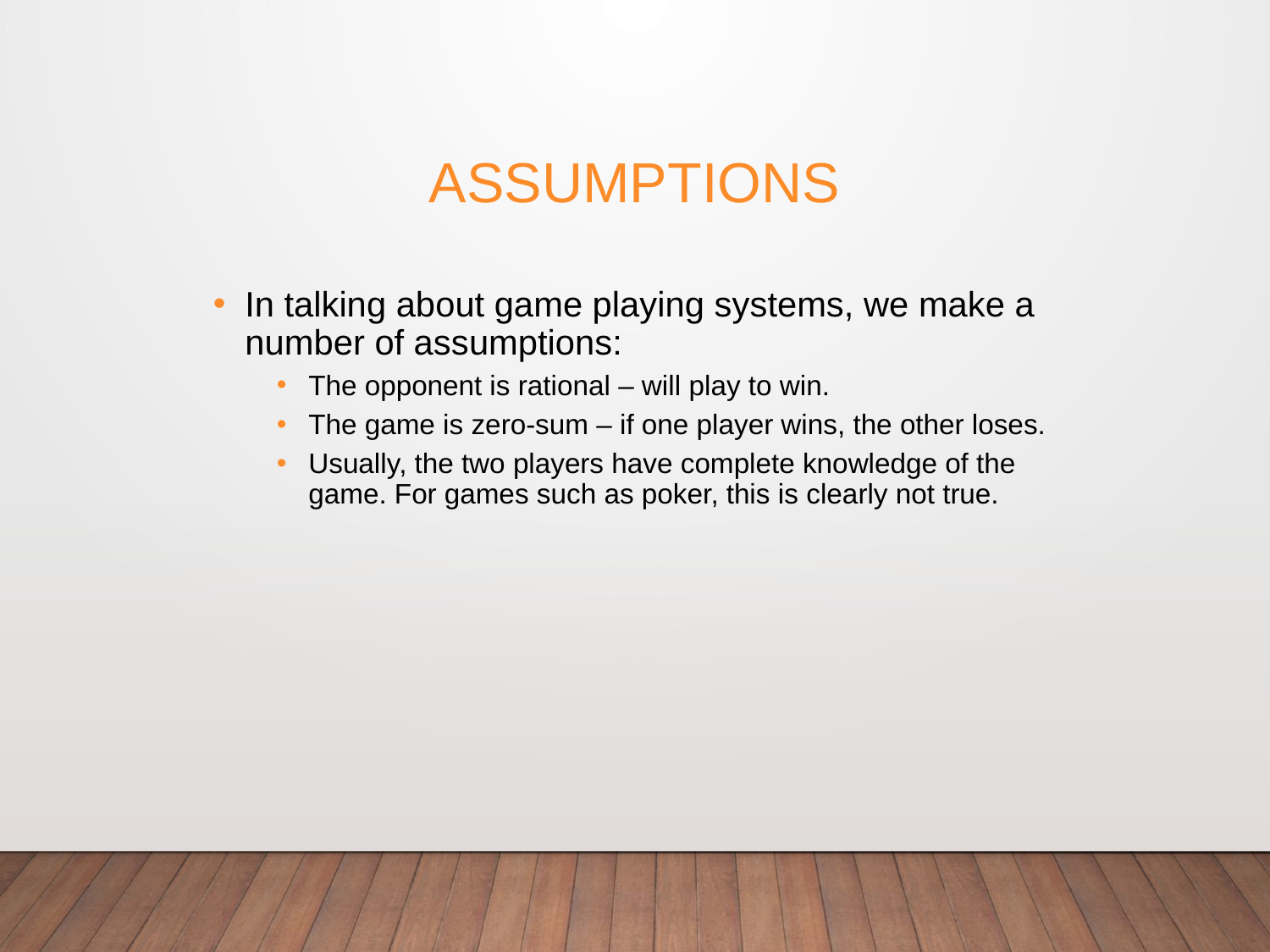

# Assumptions
In talking about game playing systems, we make a number of assumptions:
The opponent is rational – will play to win.
The game is zero-sum – if one player wins, the other loses.
Usually, the two players have complete knowledge of the game. For games such as poker, this is clearly not true.